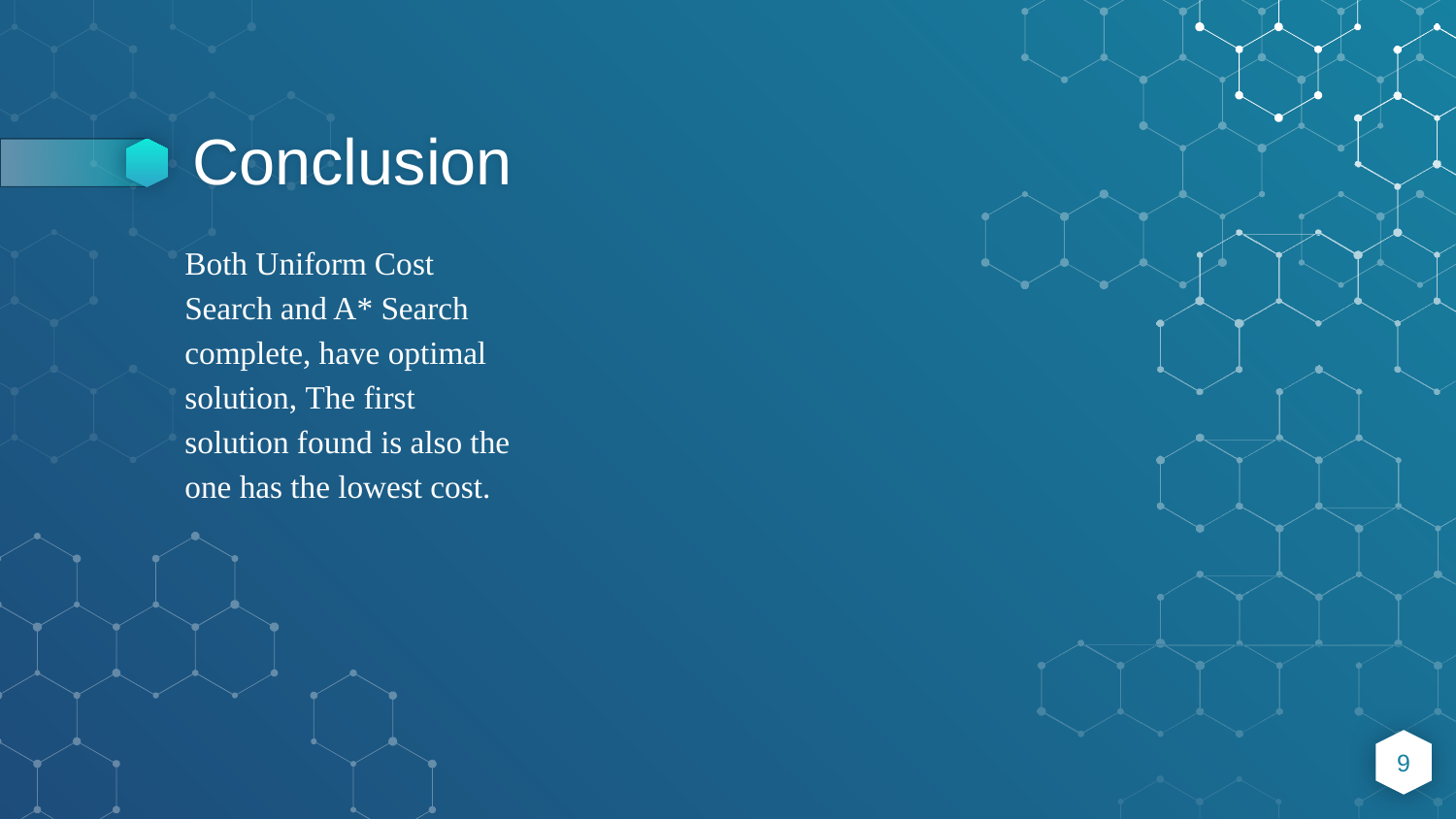

# Conclusion
Both Uniform Cost Search and A* Search complete, have optimal solution, The first solution found is also the one has the lowest cost.
9